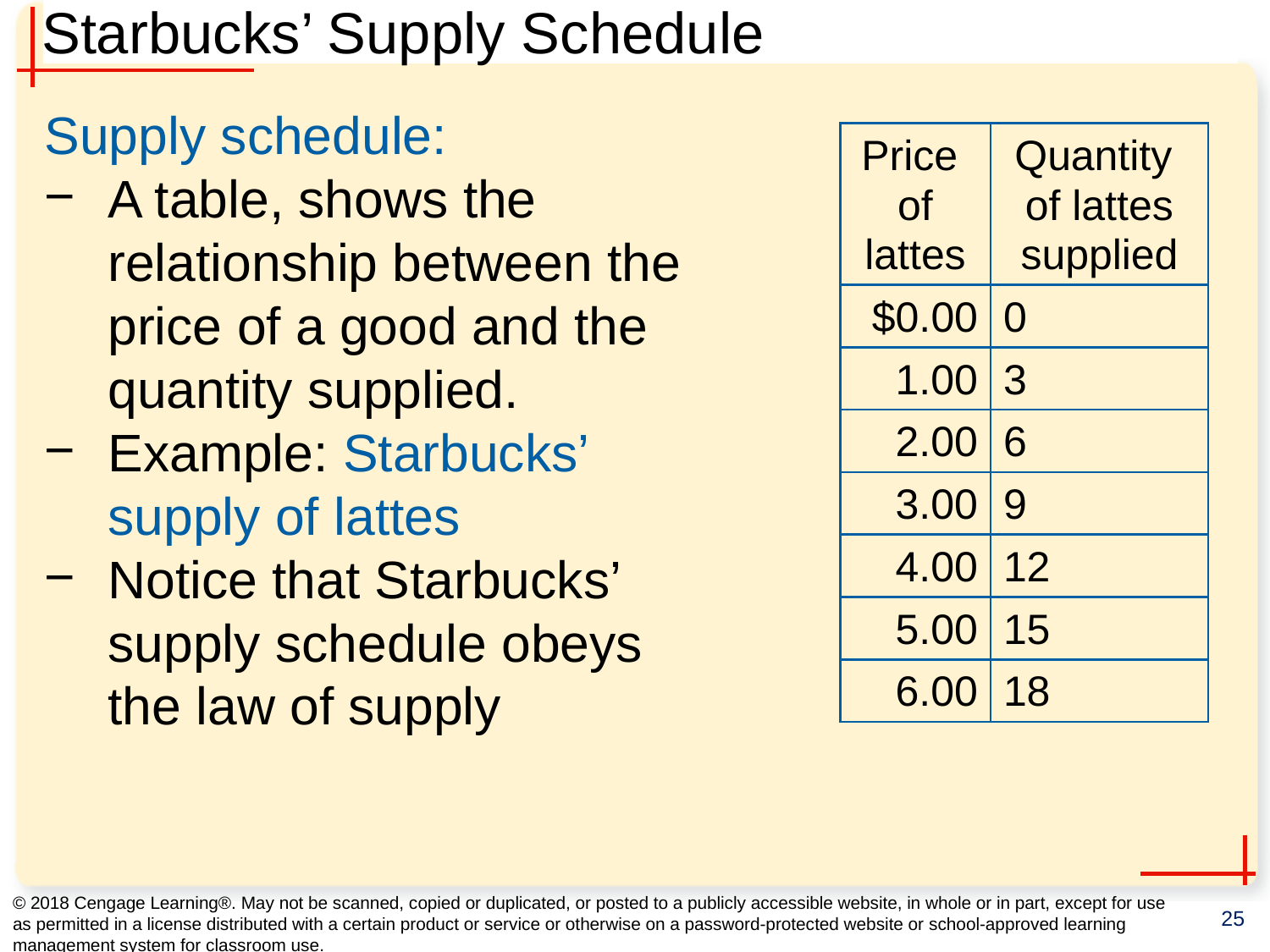

# Starbucks’ Supply Schedule
Supply schedule:
A table, shows the relationship between the price of a good and the quantity supplied.
Example: Starbucks’ supply of lattes
Notice that Starbucks’ supply schedule obeys the law of supply
| Price of lattes | Quantity of lattes supplied |
| --- | --- |
| $0.00 | 0 |
| 1.00 | 3 |
| 2.00 | 6 |
| 3.00 | 9 |
| 4.00 | 12 |
| 5.00 | 15 |
| 6.00 | 18 |
© 2018 Cengage Learning®. May not be scanned, copied or duplicated, or posted to a publicly accessible website, in whole or in part, except for use as permitted in a license distributed with a certain product or service or otherwise on a password-protected website or school-approved learning management system for classroom use.
25